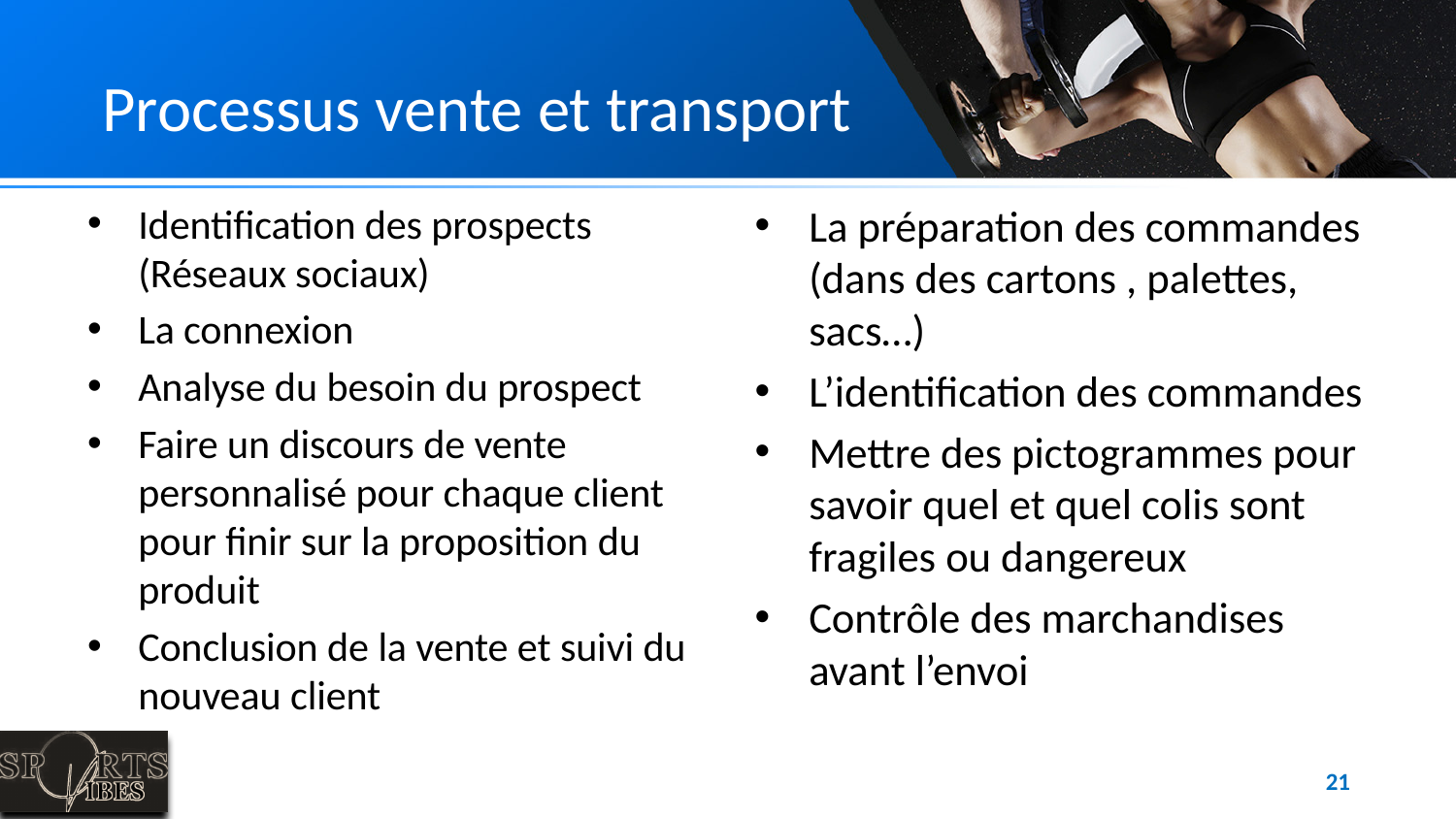

# Processus vente et transport
Identification des prospects (Réseaux sociaux)
La connexion
Analyse du besoin du prospect
Faire un discours de vente personnalisé pour chaque client pour finir sur la proposition du produit
Conclusion de la vente et suivi du nouveau client

La préparation des commandes (dans des cartons , palettes, sacs…)
L’identification des commandes
Mettre des pictogrammes pour savoir quel et quel colis sont fragiles ou dangereux
Contrôle des marchandises avant l’envoi
21